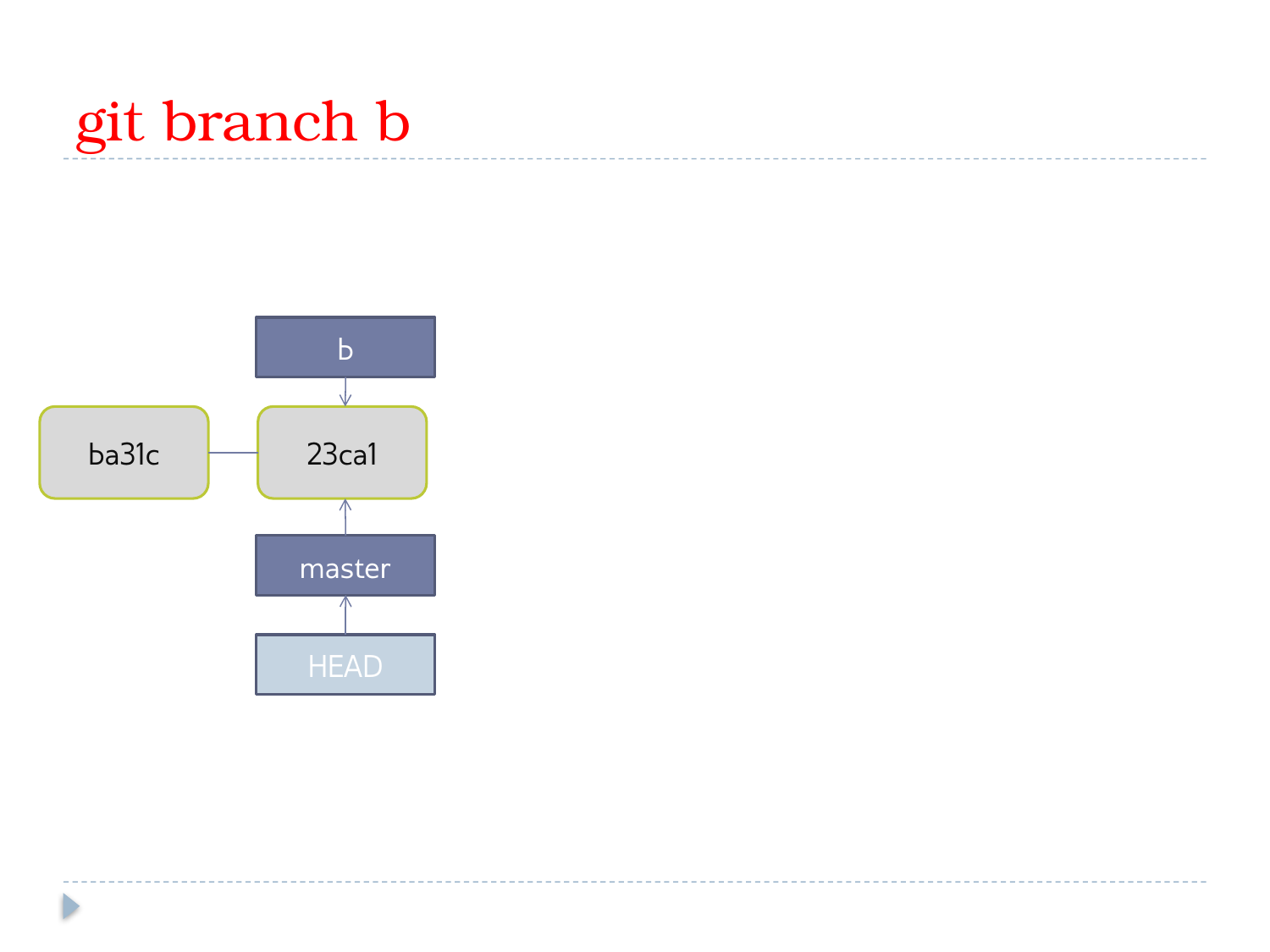

# git branch b
b
ba31c
23ca1
master
HEAD